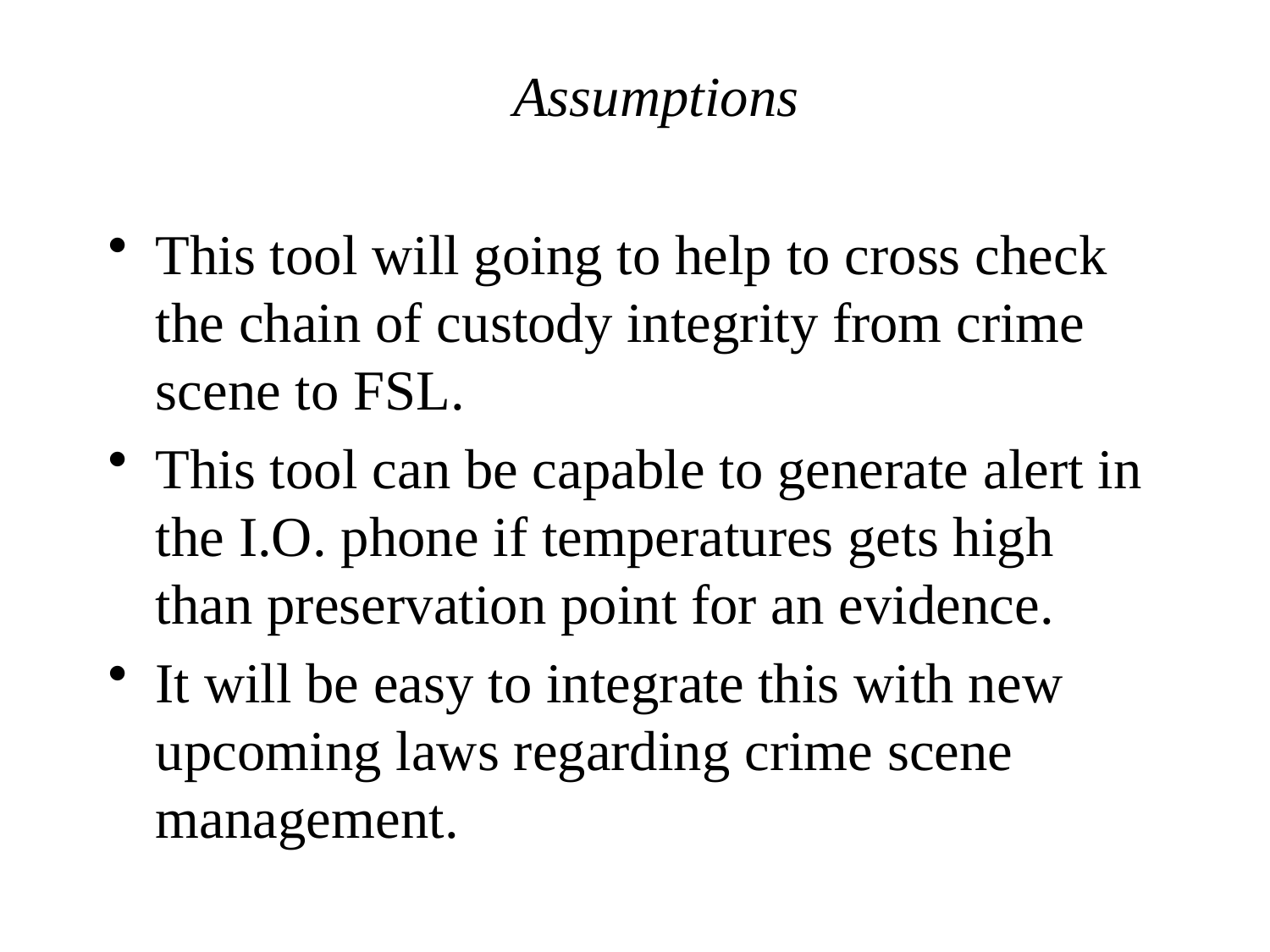

# Assumptions
This tool will going to help to cross check the chain of custody integrity from crime scene to FSL.
This tool can be capable to generate alert in the I.O. phone if temperatures gets high than preservation point for an evidence.
It will be easy to integrate this with new upcoming laws regarding crime scene management.

June 2018
24